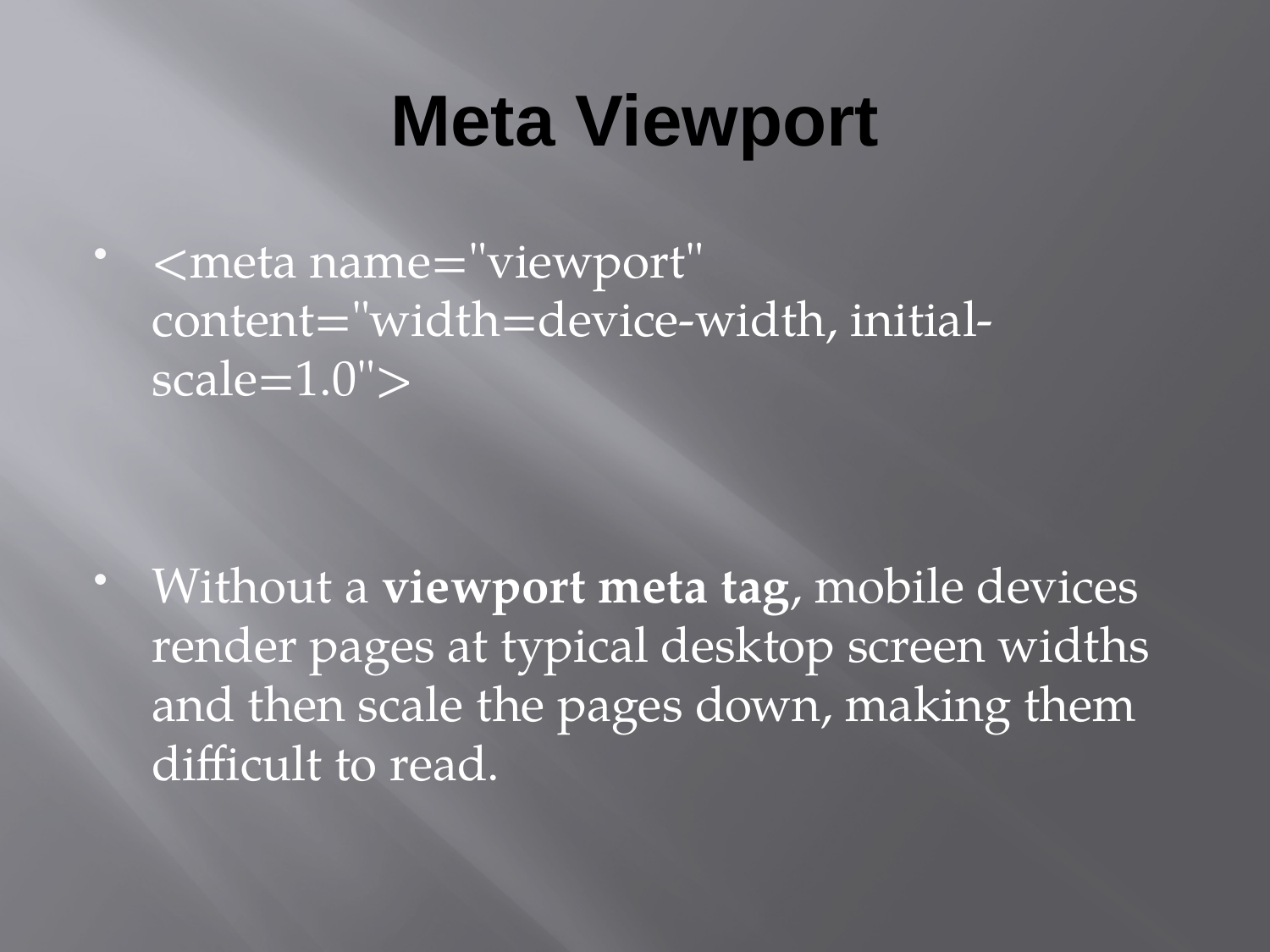

# Meta Viewport
<meta name="viewport" content="width=device-width, initial-scale=1.0">

Without a viewport meta tag, mobile devices render pages at typical desktop screen widths and then scale the pages down, making them difficult to read.